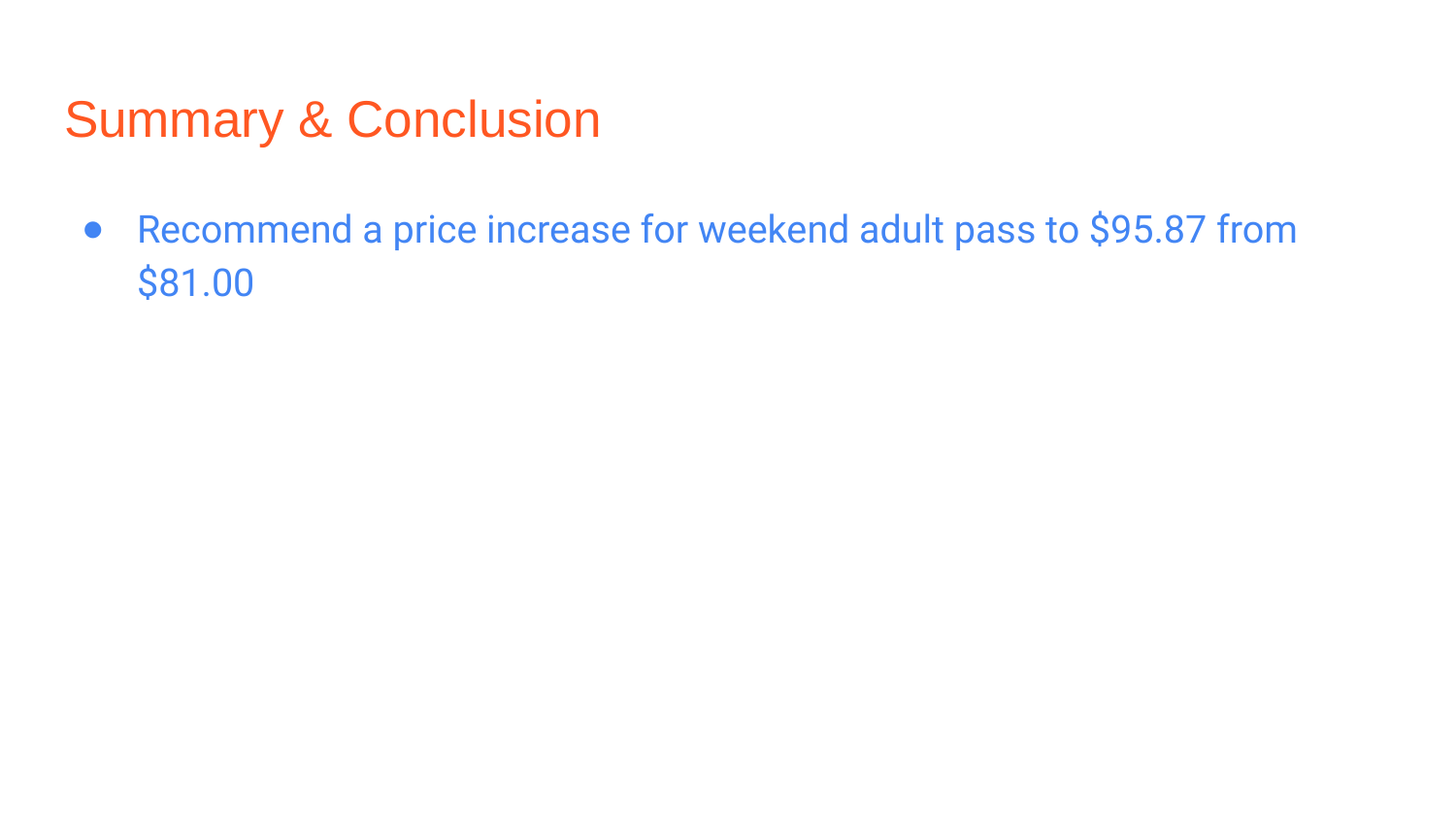

# Summary & Conclusion
Recommend a price increase for weekend adult pass to $95.87 from $81.00